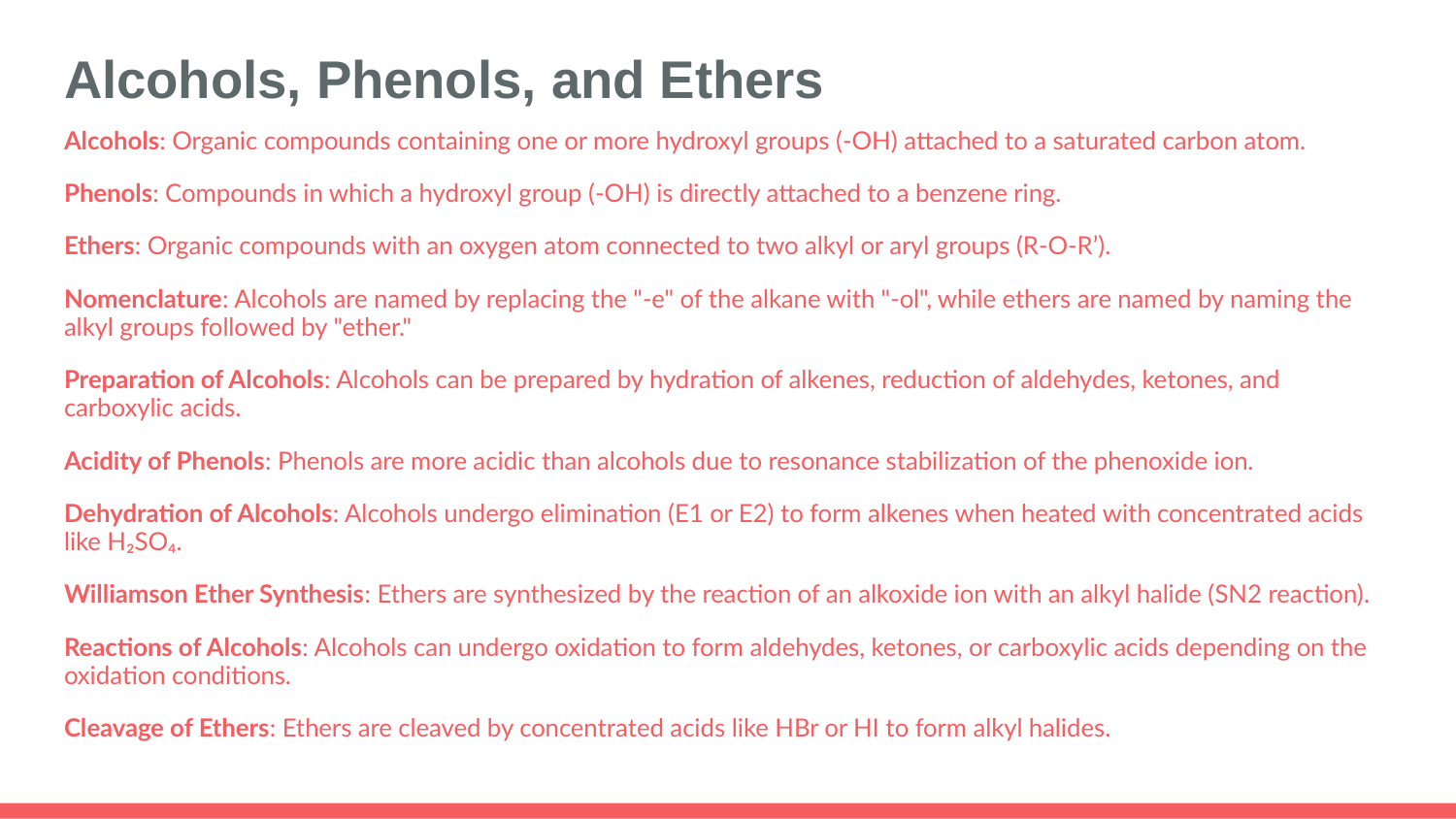

# Alcohols, Phenols, and Ethers
Alcohols: Organic compounds containing one or more hydroxyl groups (-OH) attached to a saturated carbon atom.
Phenols: Compounds in which a hydroxyl group (-OH) is directly attached to a benzene ring.
Ethers: Organic compounds with an oxygen atom connected to two alkyl or aryl groups (R-O-R’).
Nomenclature: Alcohols are named by replacing the "-e" of the alkane with "-ol", while ethers are named by naming the alkyl groups followed by "ether."
Preparation of Alcohols: Alcohols can be prepared by hydration of alkenes, reduction of aldehydes, ketones, and carboxylic acids.
Acidity of Phenols: Phenols are more acidic than alcohols due to resonance stabilization of the phenoxide ion.
Dehydration of Alcohols: Alcohols undergo elimination (E1 or E2) to form alkenes when heated with concentrated acids like H₂SO₄.
Williamson Ether Synthesis: Ethers are synthesized by the reaction of an alkoxide ion with an alkyl halide (SN2 reaction).
Reactions of Alcohols: Alcohols can undergo oxidation to form aldehydes, ketones, or carboxylic acids depending on the oxidation conditions.
Cleavage of Ethers: Ethers are cleaved by concentrated acids like HBr or HI to form alkyl halides.